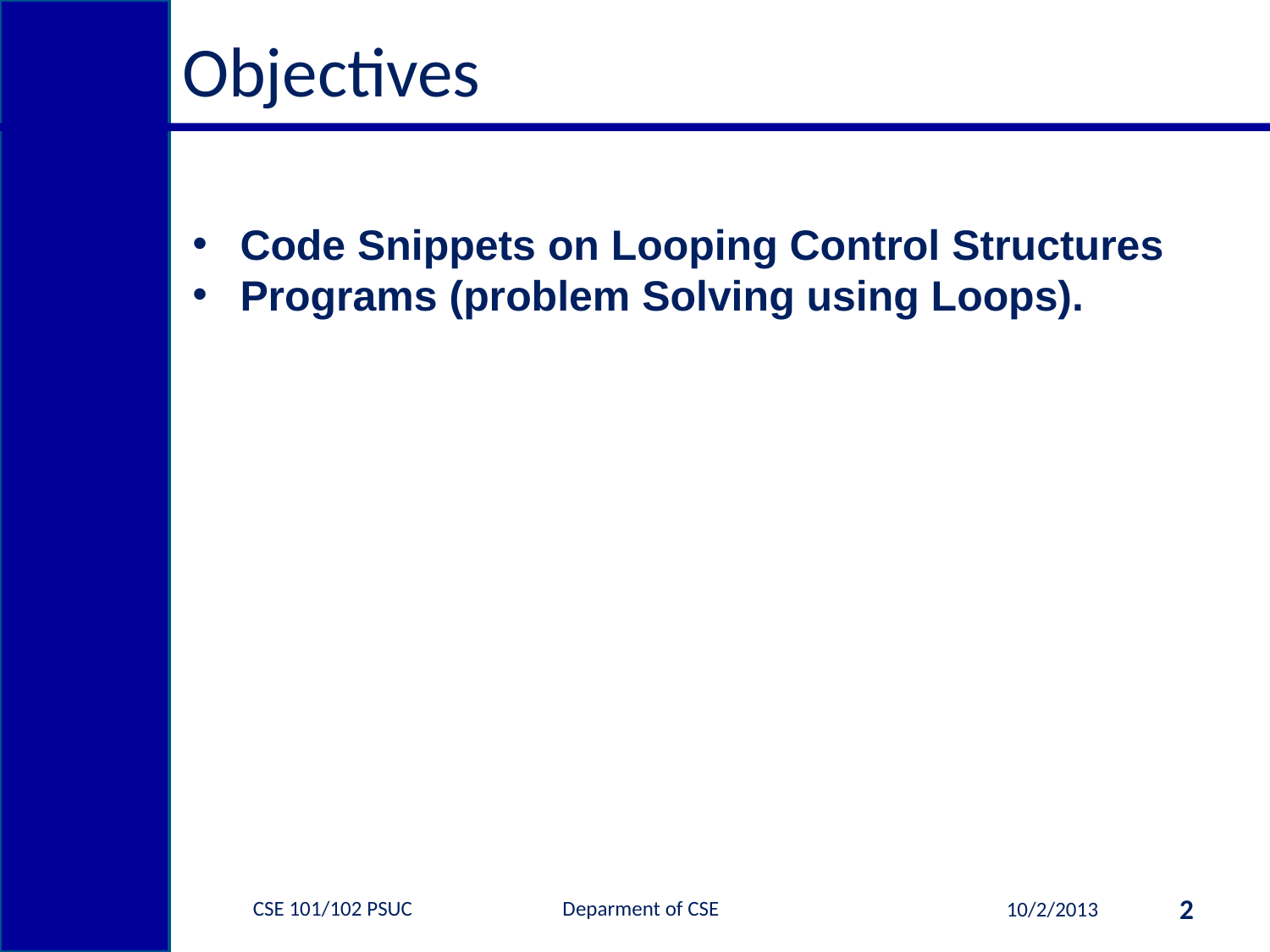

# Objectives
Code Snippets on Looping Control Structures
Programs (problem Solving using Loops).
CSE 101/102 PSUC                               Deparment of CSE
2
10/2/2013